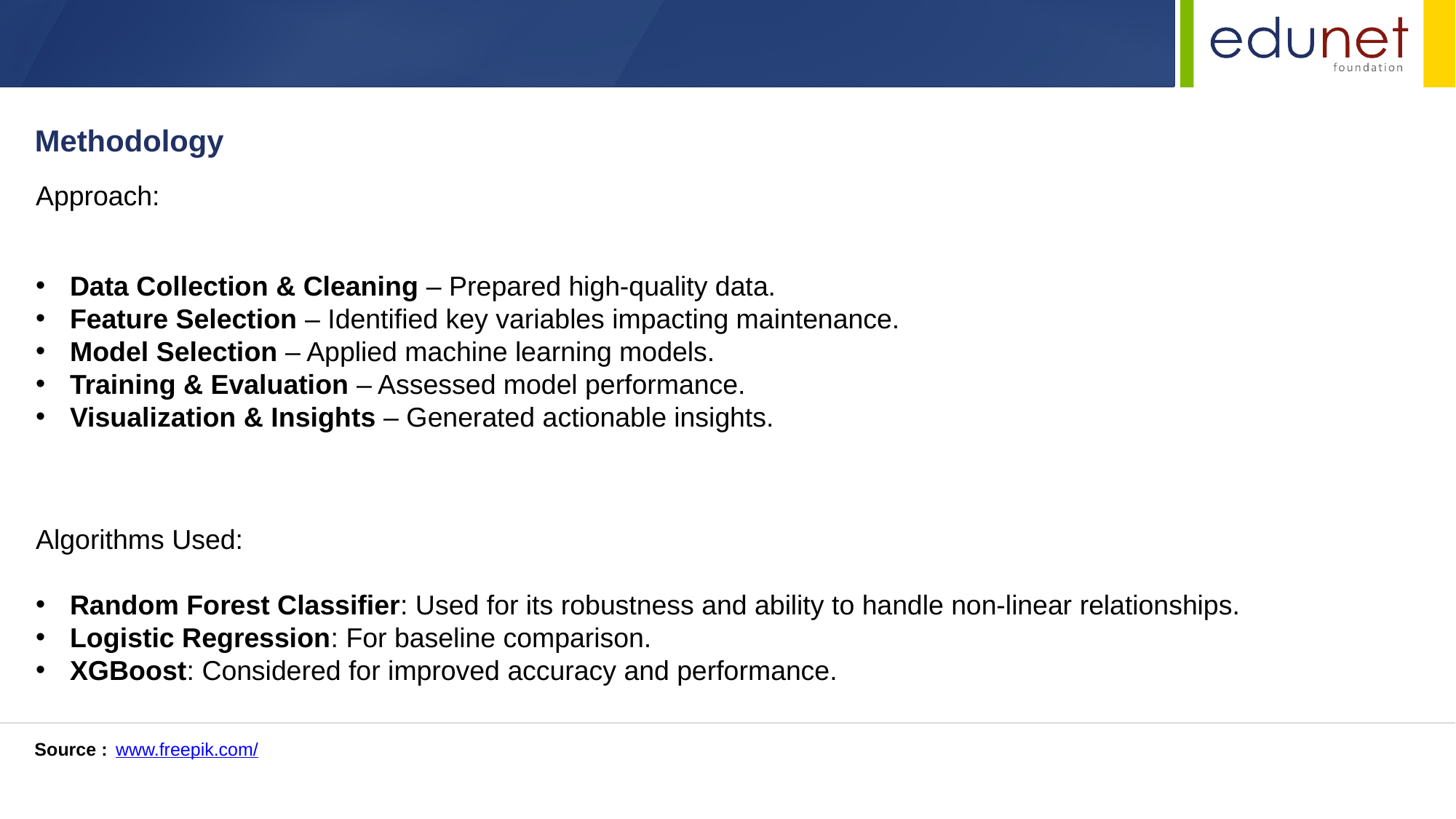

Methodology
Approach:

Data Collection & Cleaning – Prepared high-quality data.
Feature Selection – Identified key variables impacting maintenance.
Model Selection – Applied machine learning models.
Training & Evaluation – Assessed model performance.
Visualization & Insights – Generated actionable insights.

Algorithms Used:

Random Forest Classifier: Used for its robustness and ability to handle non-linear relationships.
Logistic Regression: For baseline comparison.
XGBoost: Considered for improved accuracy and performance.

Source :
www.freepik.com/